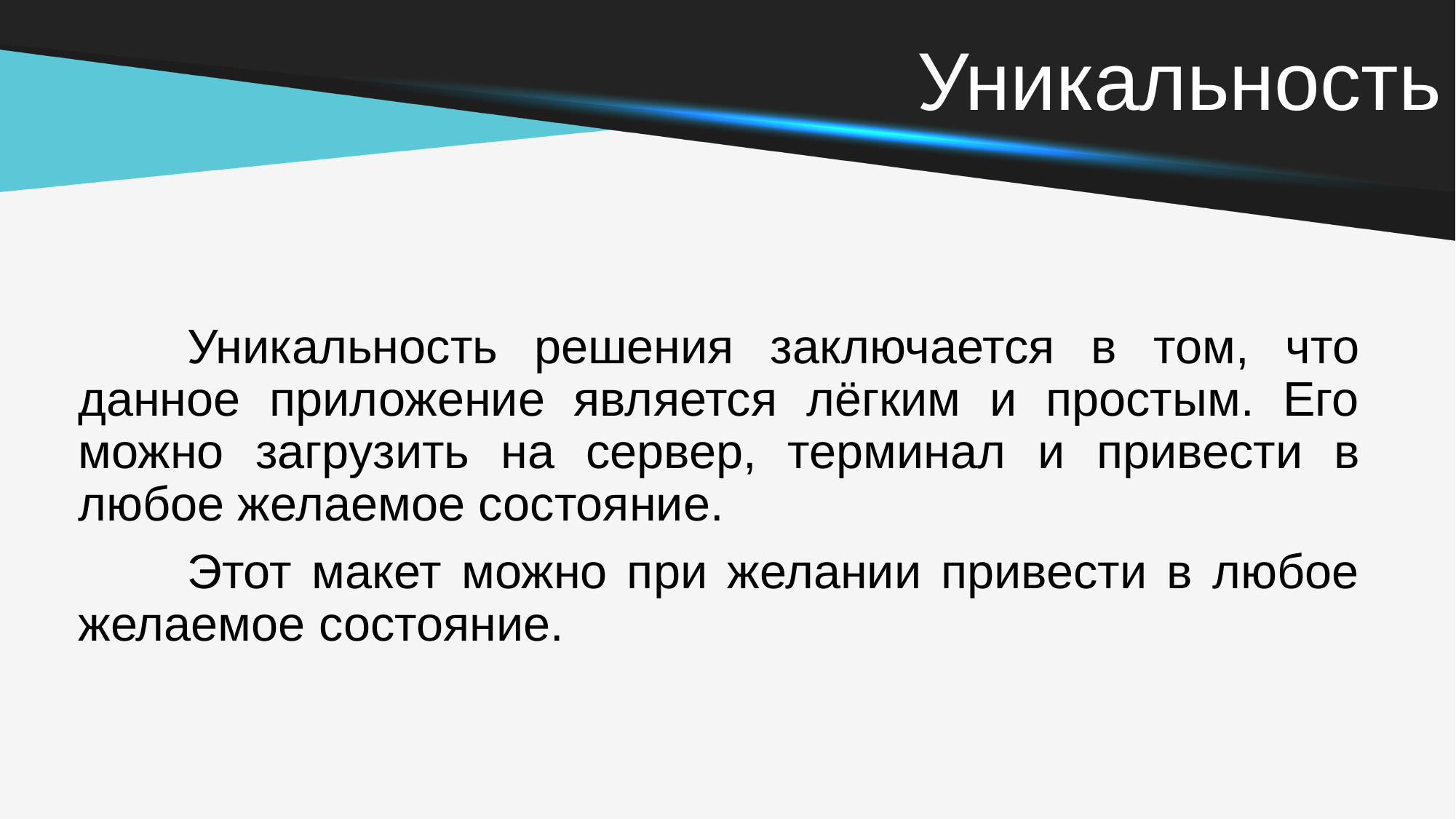

# Уникальность
	Уникальность решения заключается в том, что данное приложение является лёгким и простым. Его можно загрузить на сервер, терминал и привести в любое желаемое состояние.
	Этот макет можно при желании привести в любое желаемое состояние.